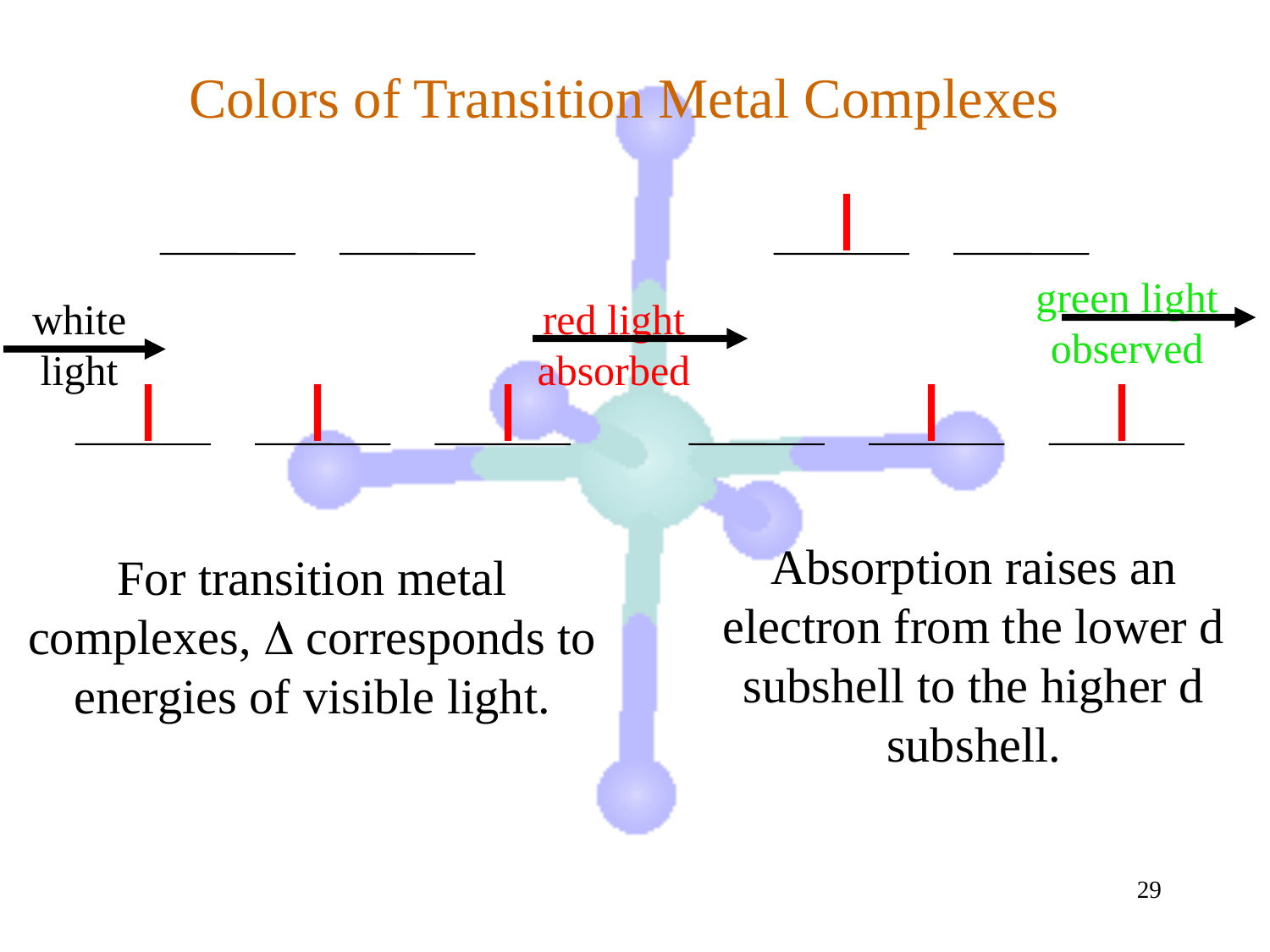

Colors of Transition Metal Complexes

green light observed

white light
red light absorbed

Absorption raises an electron from the lower d subshell to the higher d subshell.
For transition metal complexes, Δ corresponds to energies of visible light.
29